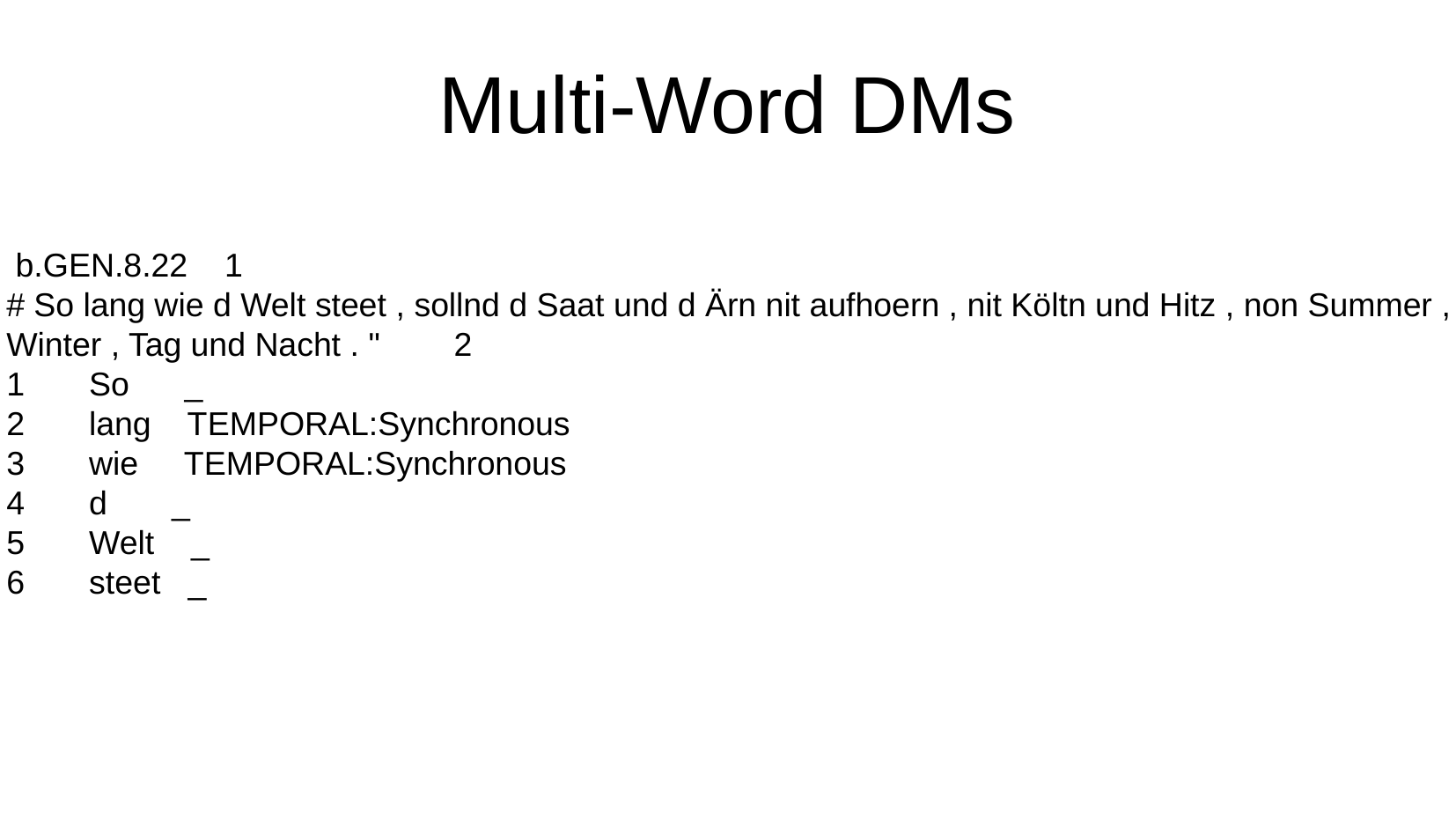

Multi-Word DMs

 b.GEN.8.22    1
# So lang wie d Welt steet , sollnd d Saat und d Ärn nit aufhoern , nit Költn und Hitz , non Summer , Winter , Tag und Nacht . "        2
1       So      _
2       lang    TEMPORAL:Synchronous
3       wie     TEMPORAL:Synchronous
4       d       _
5       Welt    _
6       steet   _